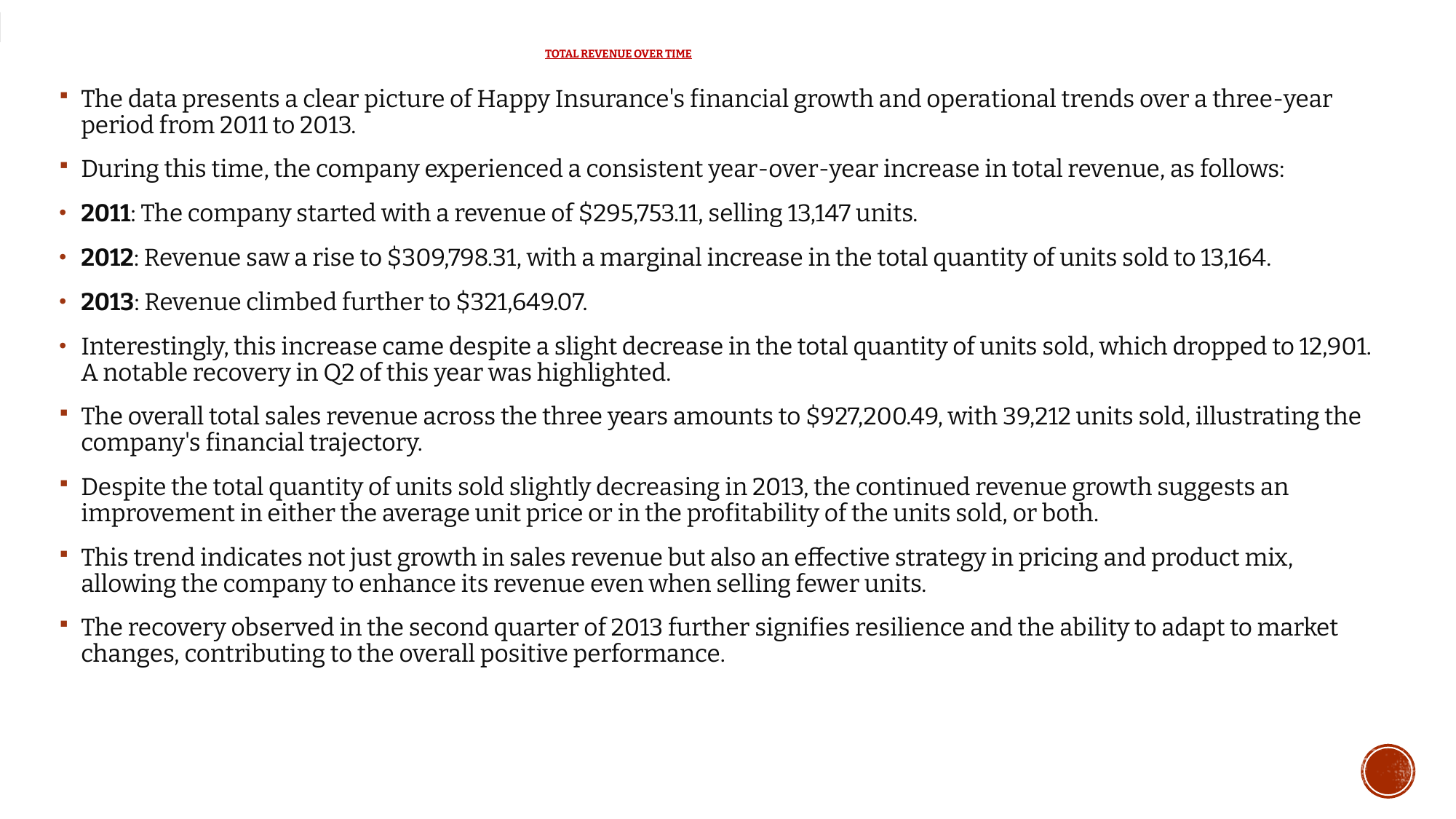

# Total Revenue Over Time
The data presents a clear picture of Happy Insurance's financial growth and operational trends over a three-year period from 2011 to 2013.
During this time, the company experienced a consistent year-over-year increase in total revenue, as follows:
2011: The company started with a revenue of $295,753.11, selling 13,147 units.
2012: Revenue saw a rise to $309,798.31, with a marginal increase in the total quantity of units sold to 13,164.
2013: Revenue climbed further to $321,649.07.
Interestingly, this increase came despite a slight decrease in the total quantity of units sold, which dropped to 12,901. A notable recovery in Q2 of this year was highlighted.
The overall total sales revenue across the three years amounts to $927,200.49, with 39,212 units sold, illustrating the company's financial trajectory.
Despite the total quantity of units sold slightly decreasing in 2013, the continued revenue growth suggests an improvement in either the average unit price or in the profitability of the units sold, or both.
This trend indicates not just growth in sales revenue but also an effective strategy in pricing and product mix, allowing the company to enhance its revenue even when selling fewer units.
The recovery observed in the second quarter of 2013 further signifies resilience and the ability to adapt to market changes, contributing to the overall positive performance.